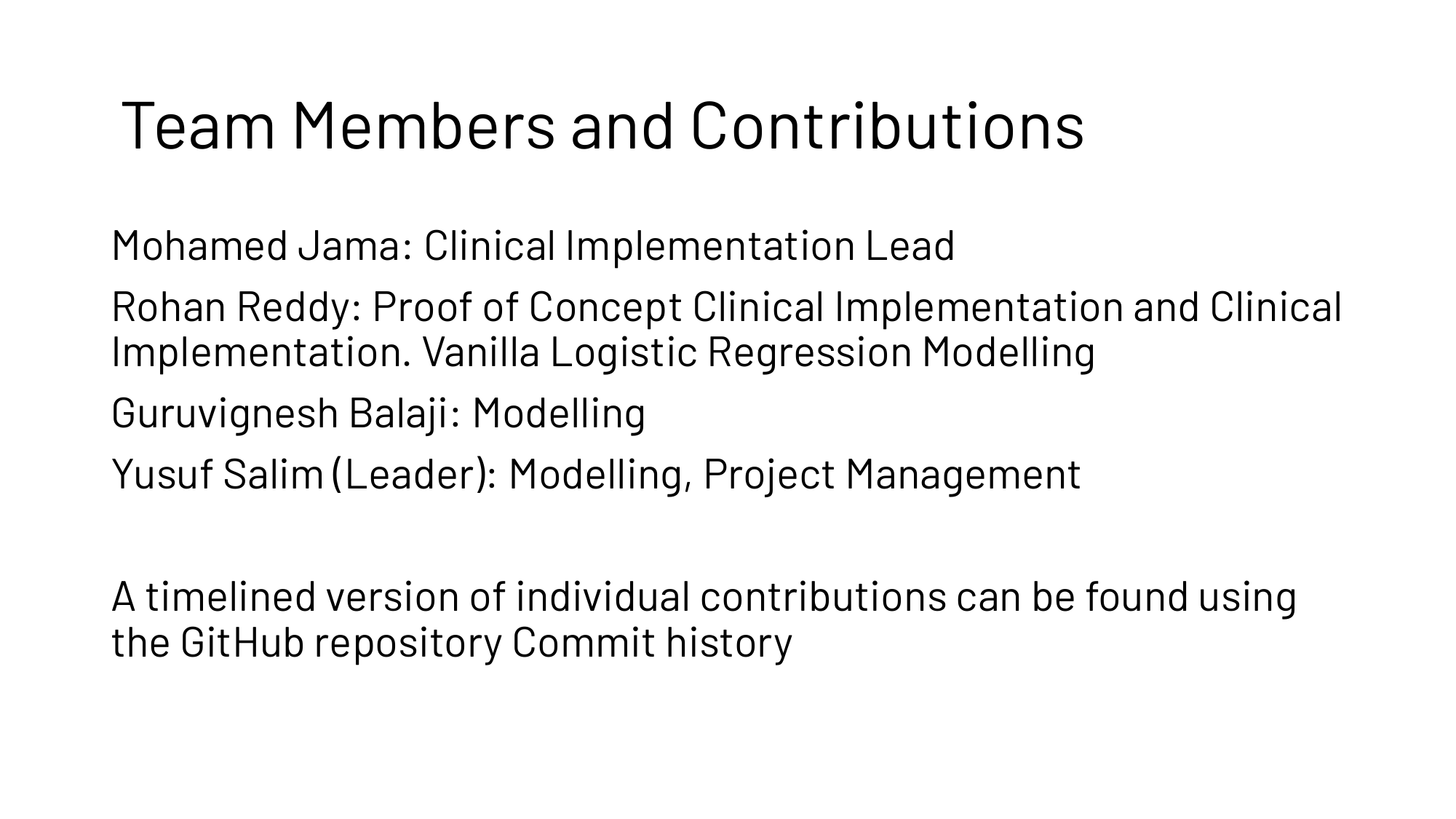

# Team Members and Contributions
Mohamed Jama: Clinical Implementation Lead
Rohan Reddy: Proof of Concept Clinical Implementation and Clinical Implementation. Vanilla Logistic Regression Modelling
Guruvignesh Balaji: Modelling
Yusuf Salim (Leader): Modelling, Project Management

A timelined version of individual contributions can be found using the GitHub repository Commit history